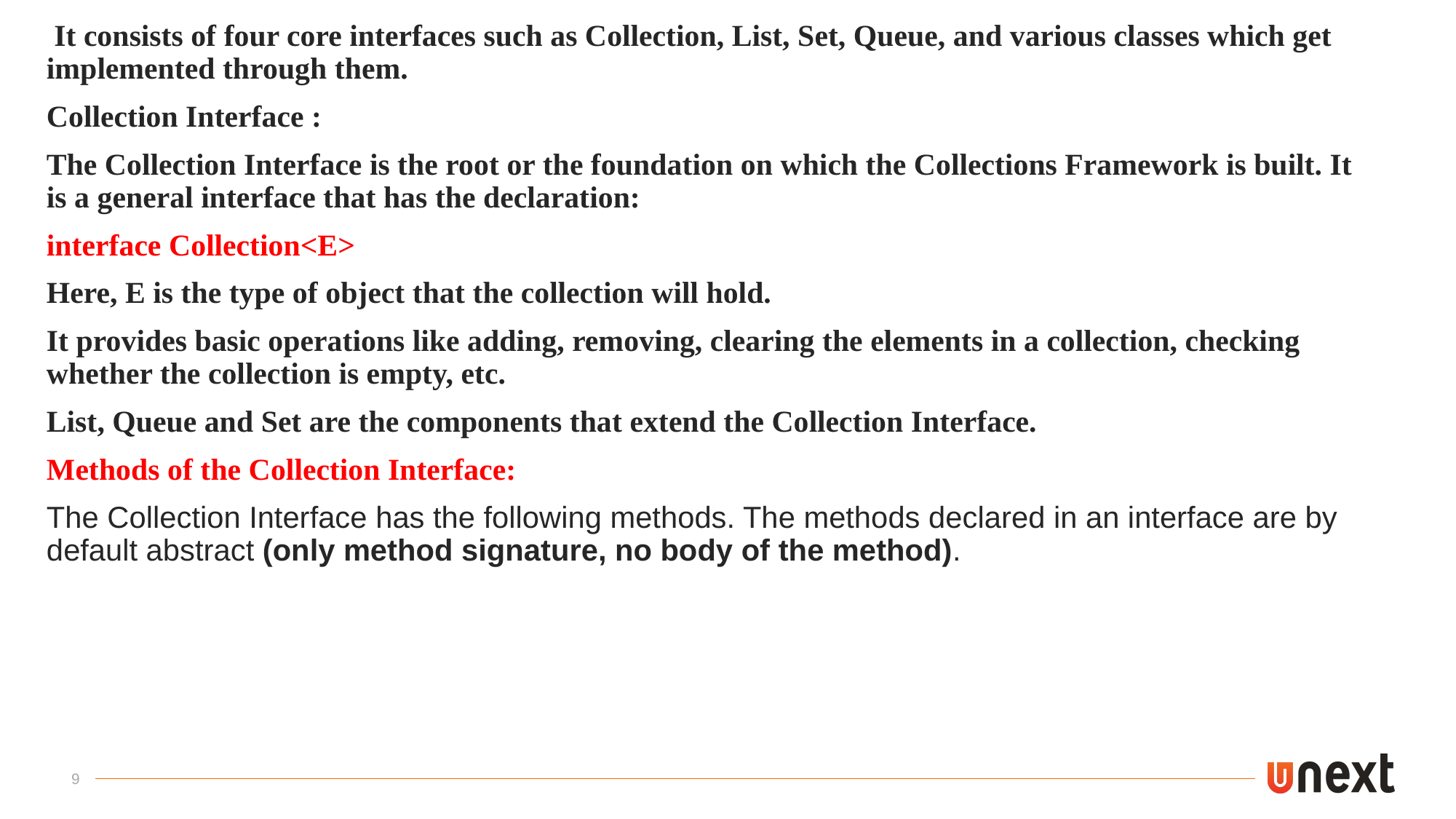

It consists of four core interfaces such as Collection, List, Set, Queue, and various classes which get implemented through them.
Collection Interface :
The Collection Interface is the root or the foundation on which the Collections Framework is built. It is a general interface that has the declaration:
interface Collection<E>
Here, E is the type of object that the collection will hold.
It provides basic operations like adding, removing, clearing the elements in a collection, checking whether the collection is empty, etc.
List, Queue and Set are the components that extend the Collection Interface.
Methods of the Collection Interface:
The Collection Interface has the following methods. The methods declared in an interface are by default abstract (only method signature, no body of the method).

9